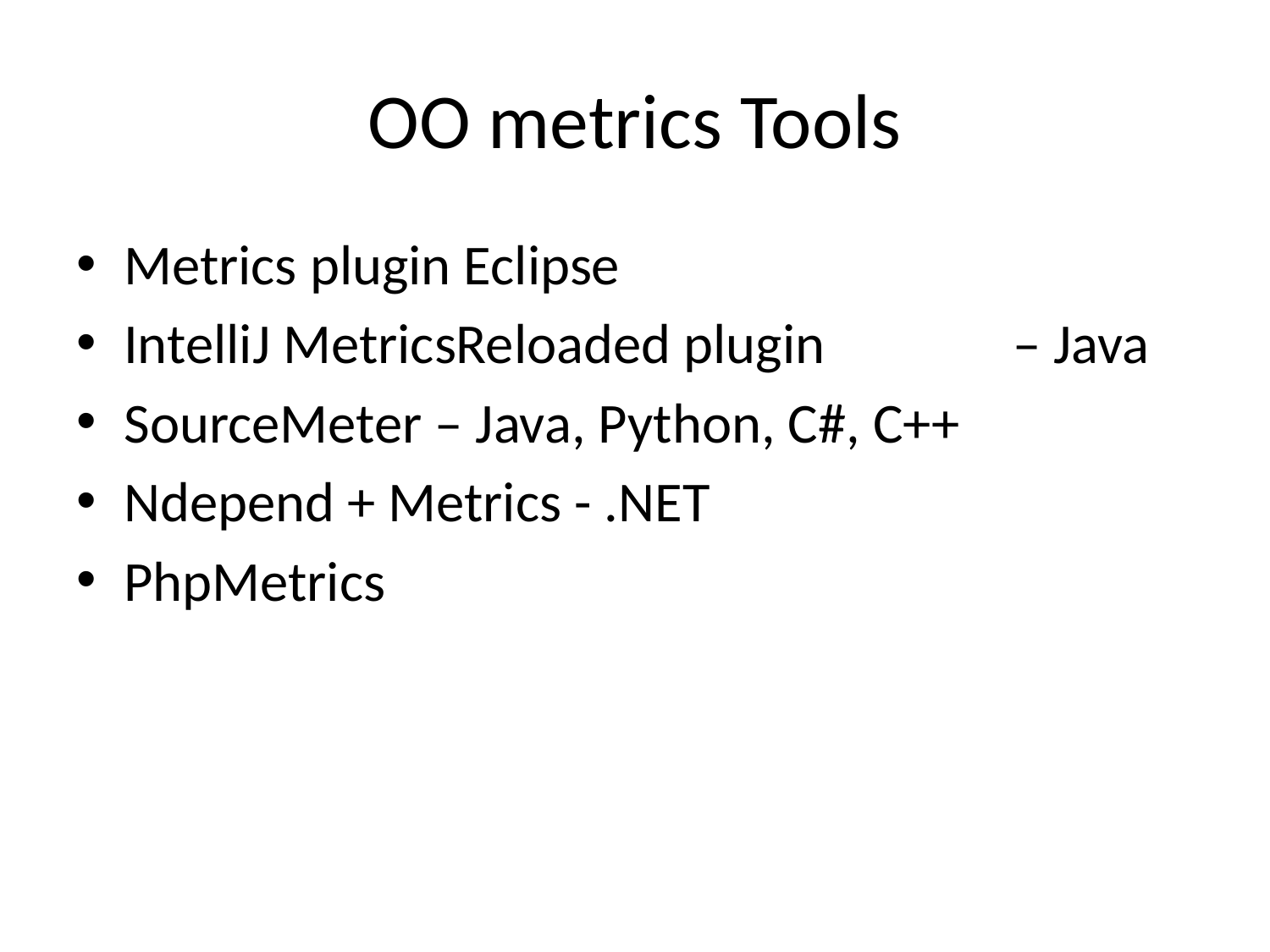

# OO metrics Tools
Metrics plugin Eclipse
IntelliJ MetricsReloaded plugin		– Java
SourceMeter – Java, Python, C#, C++
Ndepend + Metrics - .NET
PhpMetrics